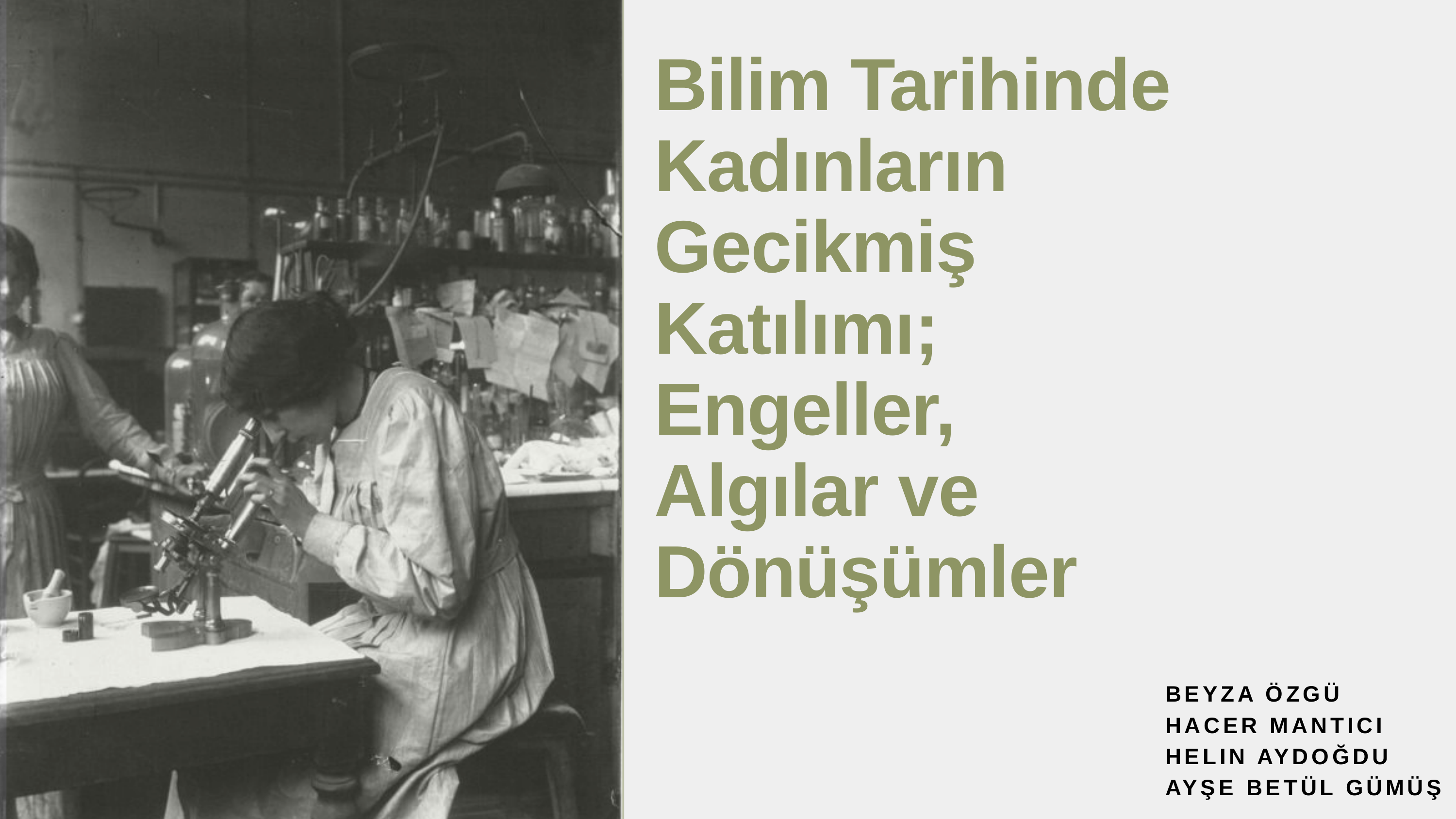

Bilim Tarihinde Kadınların
Gecikmiş
Katılımı;
Engeller,
Algılar ve Dönüşümler
BEYZA ÖZGÜ
HACER MANTICI
HELIN AYDOĞDU
AYŞE BETÜL GÜMÜŞ